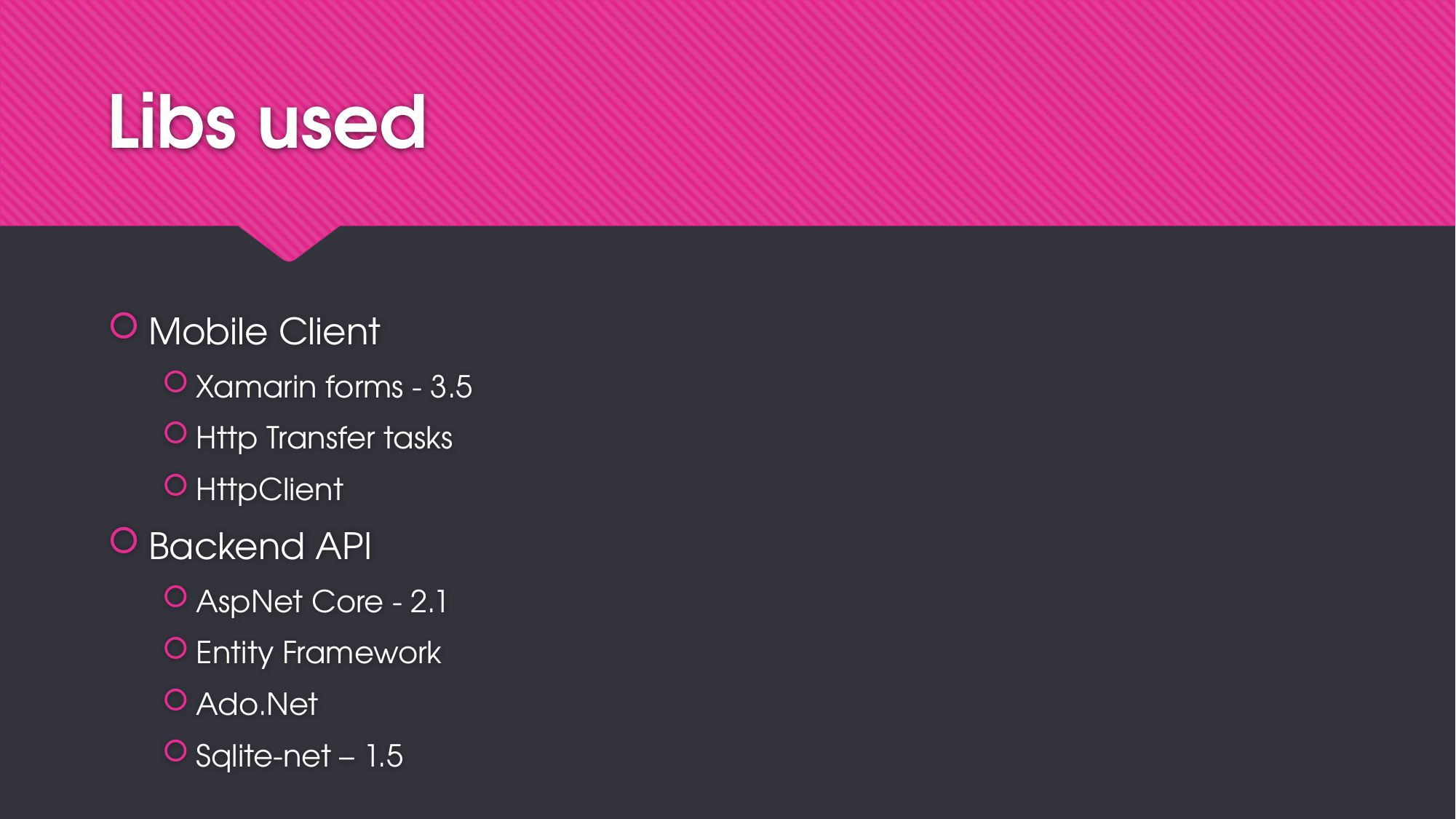

# Libs used
Mobile Client
Xamarin forms - 3.5
Http Transfer tasks
HttpClient
Backend API
AspNet Core - 2.1
Entity Framework
Ado.Net
Sqlite-net – 1.5